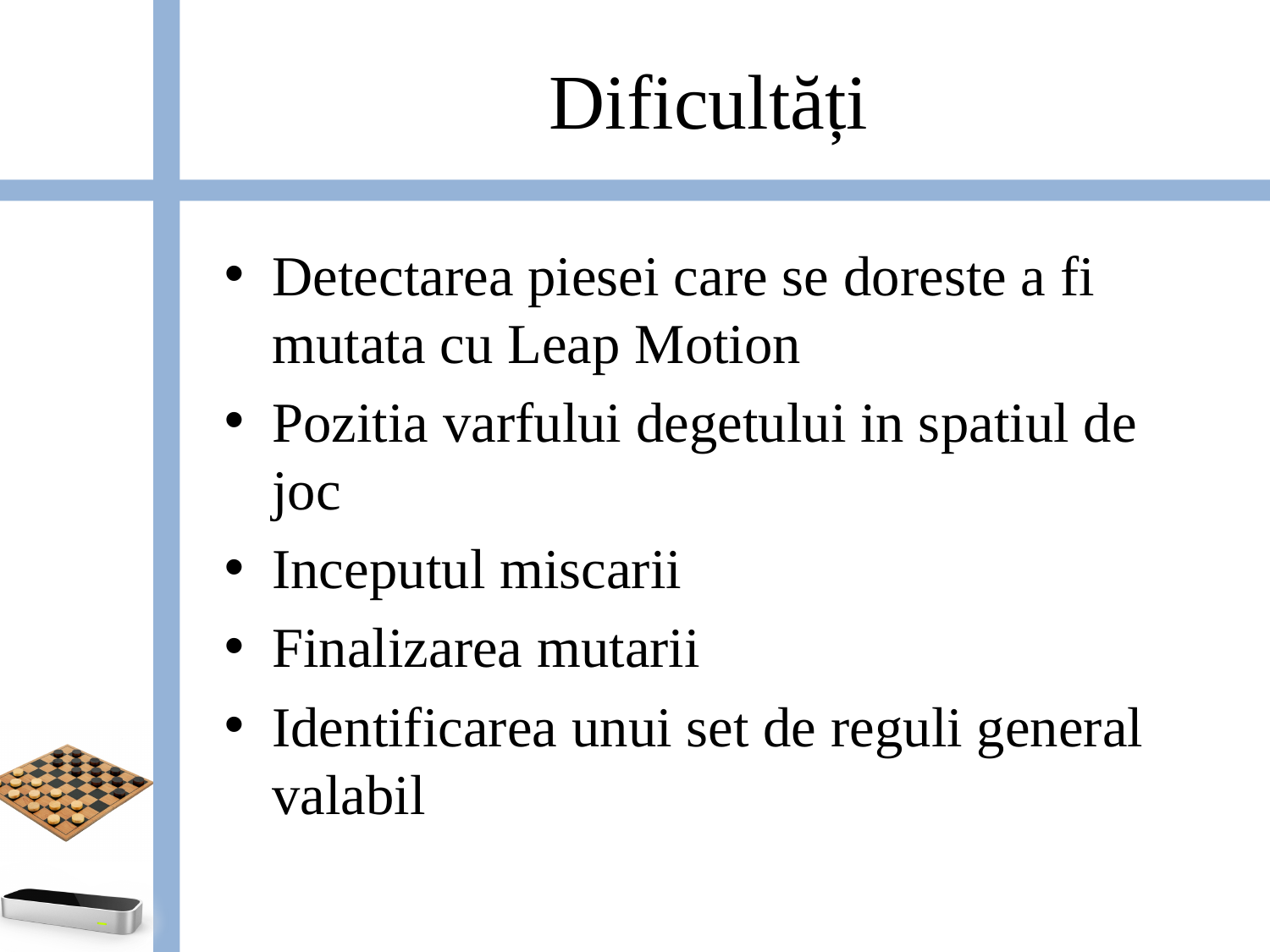

# Dificultăți
Detectarea piesei care se doreste a fi mutata cu Leap Motion
Pozitia varfului degetului in spatiul de joc
Inceputul miscarii
Finalizarea mutarii
Identificarea unui set de reguli general valabil